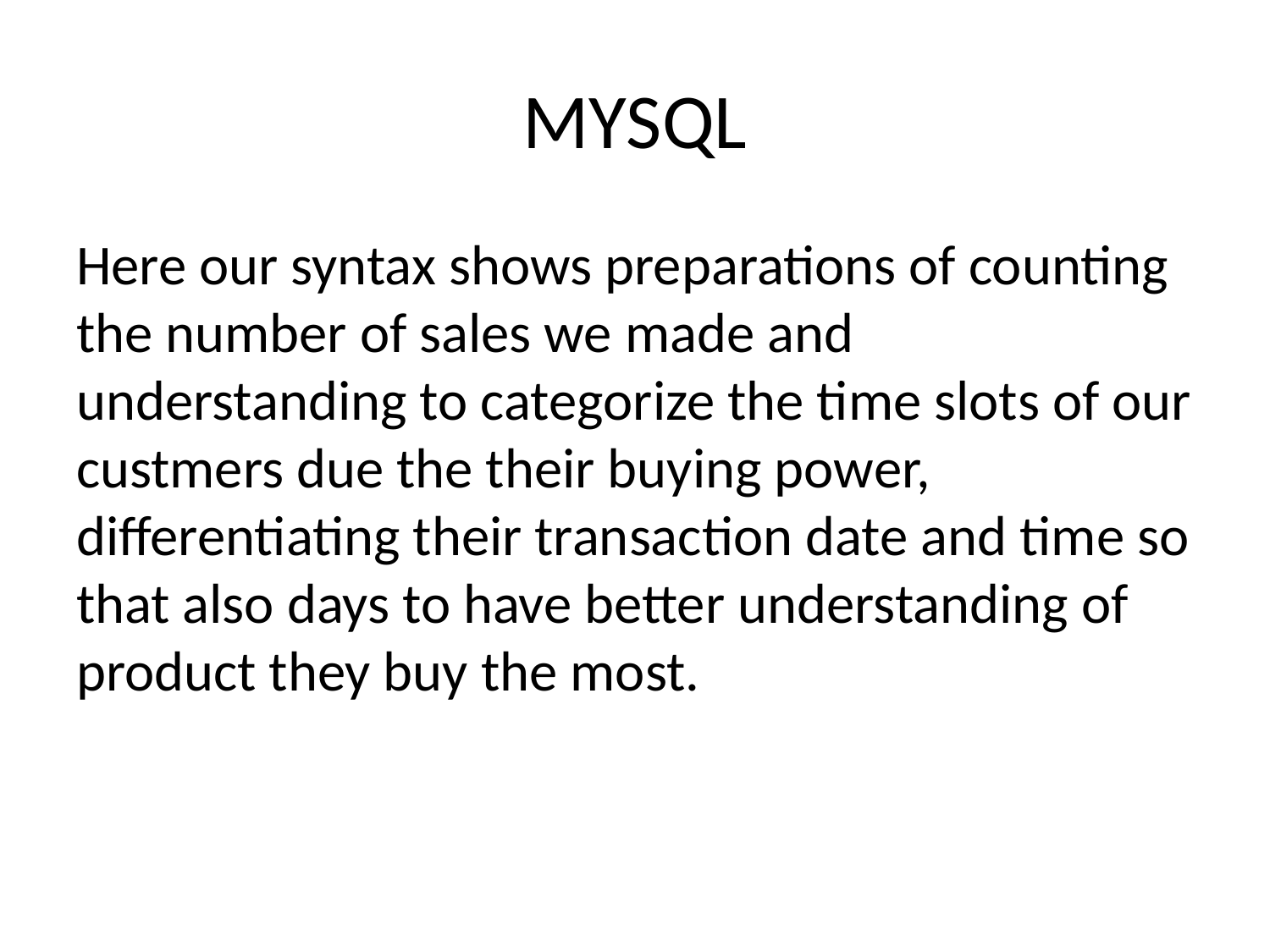

# MYSQL
Here our syntax shows preparations of counting the number of sales we made and understanding to categorize the time slots of our custmers due the their buying power, differentiating their transaction date and time so that also days to have better understanding of product they buy the most.